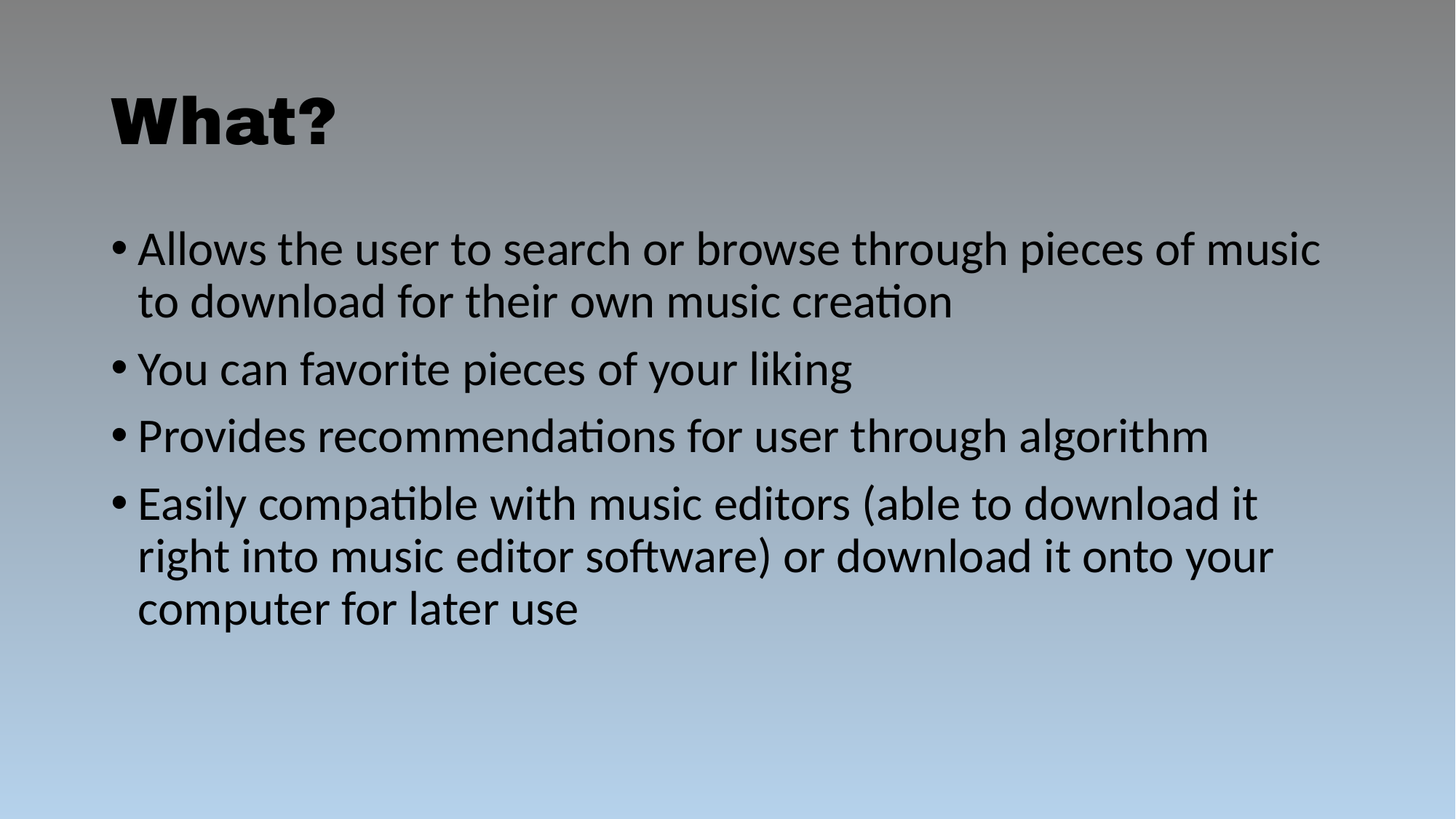

# What?
Allows the user to search or browse through pieces of music to download for their own music creation
You can favorite pieces of your liking
Provides recommendations for user through algorithm
Easily compatible with music editors (able to download it right into music editor software) or download it onto your computer for later use